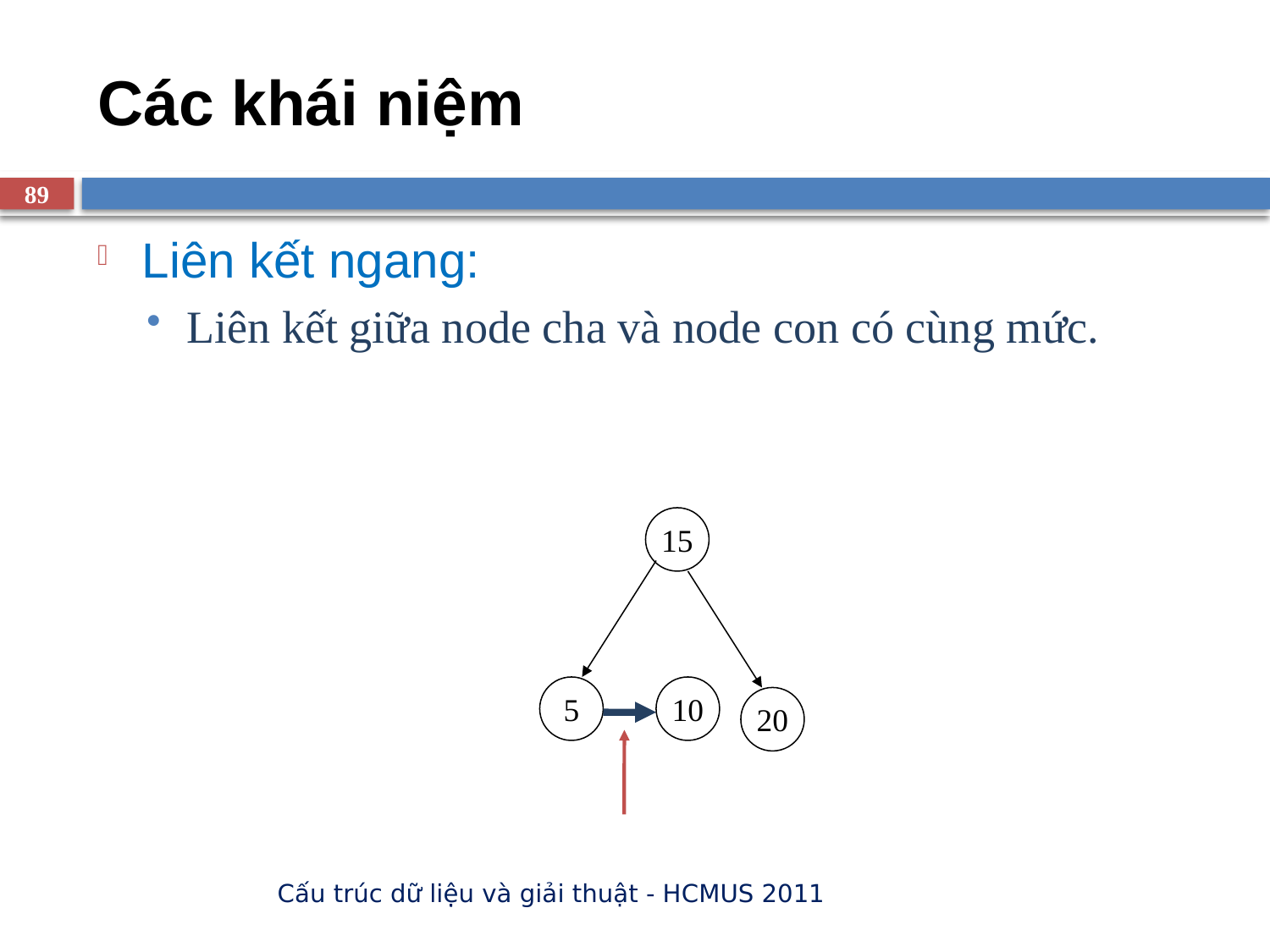

# Các khái niệm
89
Liên kết ngang:
Liên kết giữa node cha và node con có cùng mức.
15

5
10
20

Cấu trúc dữ liệu và giải thuật - HCMUS 2011